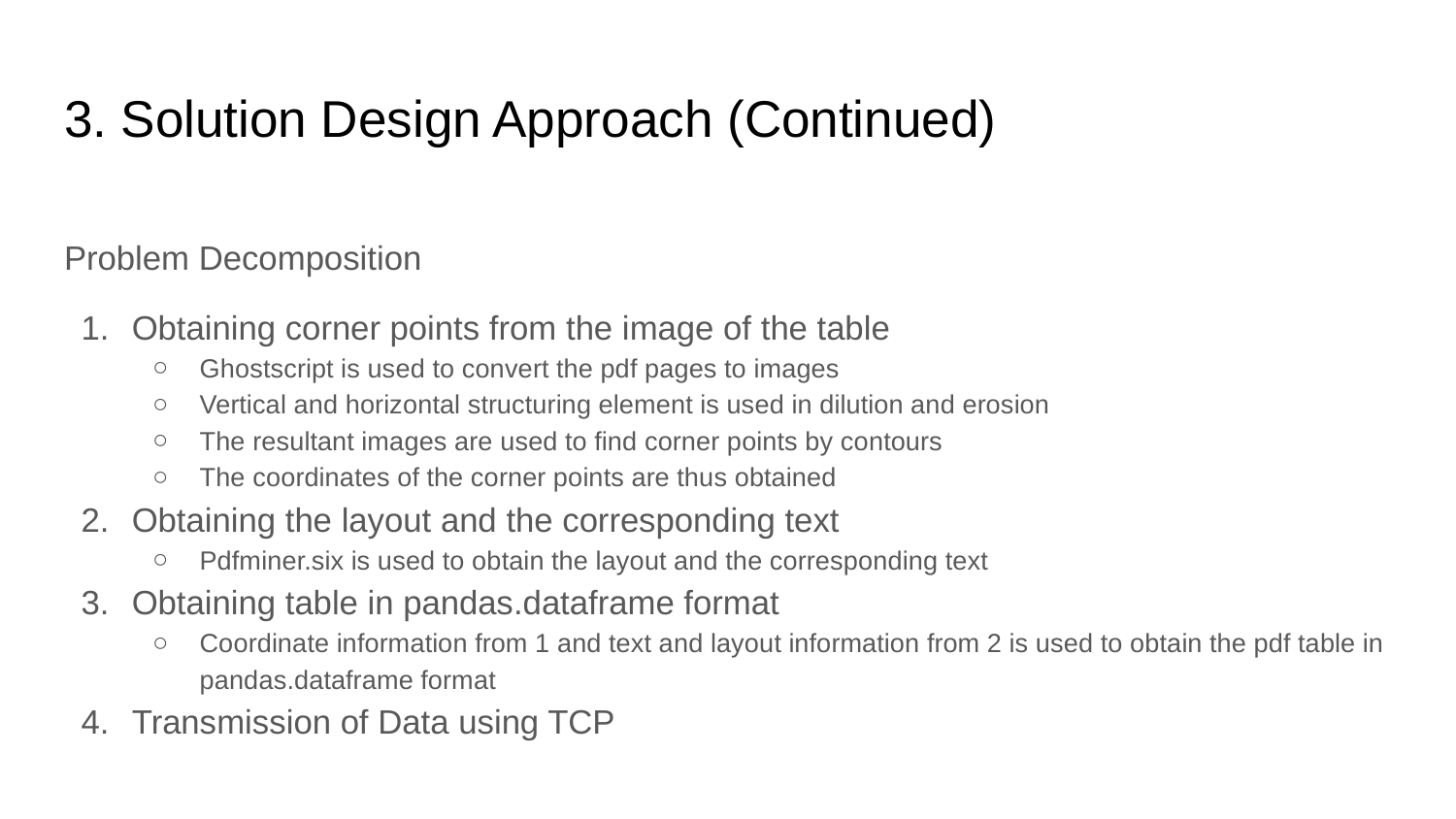

# 3. Solution Design Approach (Continued)
Problem Decomposition
Obtaining corner points from the image of the table
Ghostscript is used to convert the pdf pages to images
Vertical and horizontal structuring element is used in dilution and erosion
The resultant images are used to find corner points by contours
The coordinates of the corner points are thus obtained
Obtaining the layout and the corresponding text
Pdfminer.six is used to obtain the layout and the corresponding text
Obtaining table in pandas.dataframe format
Coordinate information from 1 and text and layout information from 2 is used to obtain the pdf table in pandas.dataframe format
Transmission of Data using TCP